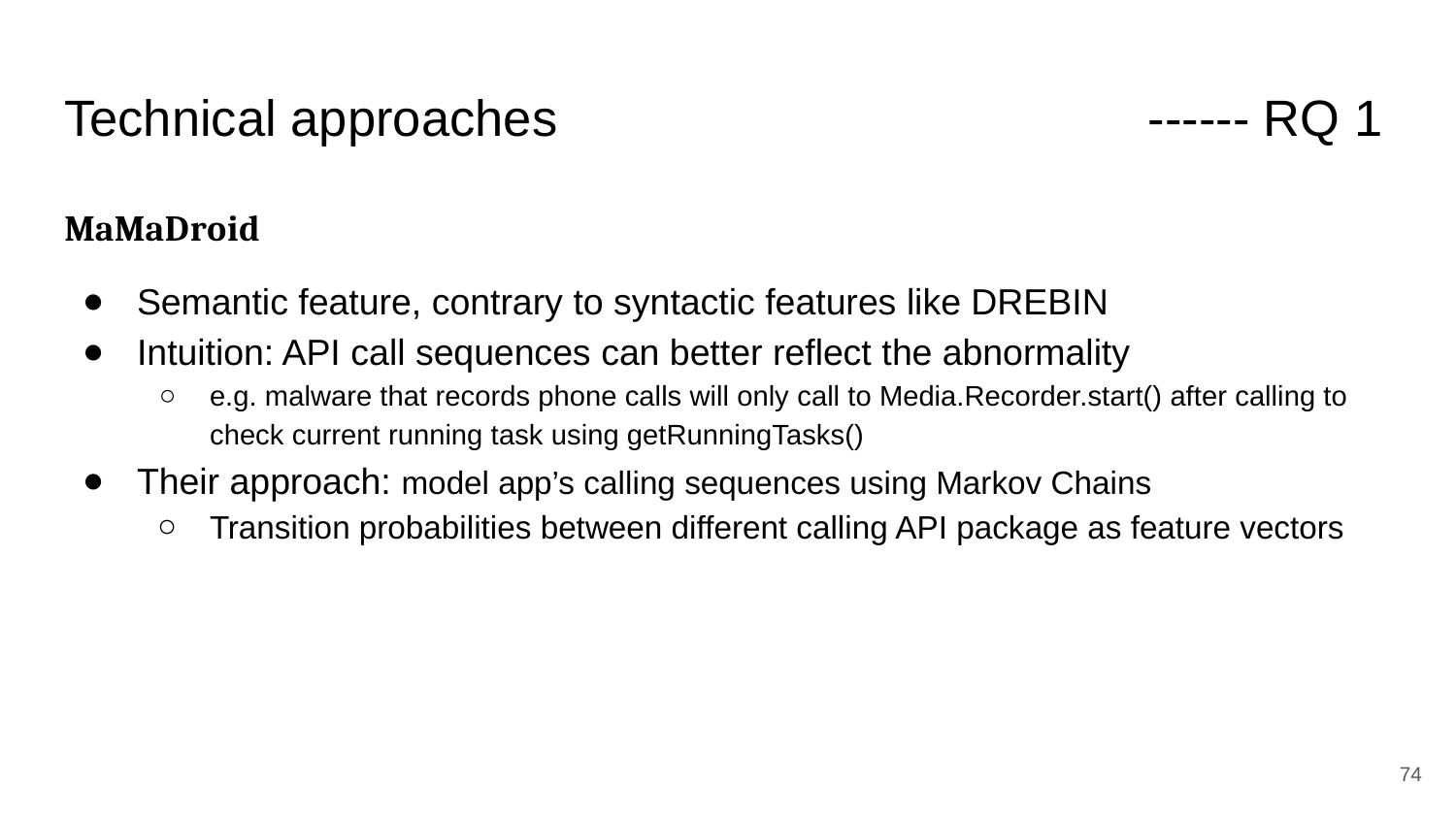

# Technical approaches                                          ------ RQ 1
MaMaDroid
Semantic feature, contrary to syntactic features like DREBIN
Intuition: API call sequences can better reflect the abnormality
e.g. malware that records phone calls will only call to Media.Recorder.start() after calling to check current running task using getRunningTasks()
Their approach: model app’s calling sequences using Markov Chains
Transition probabilities between different calling API package as feature vectors
74